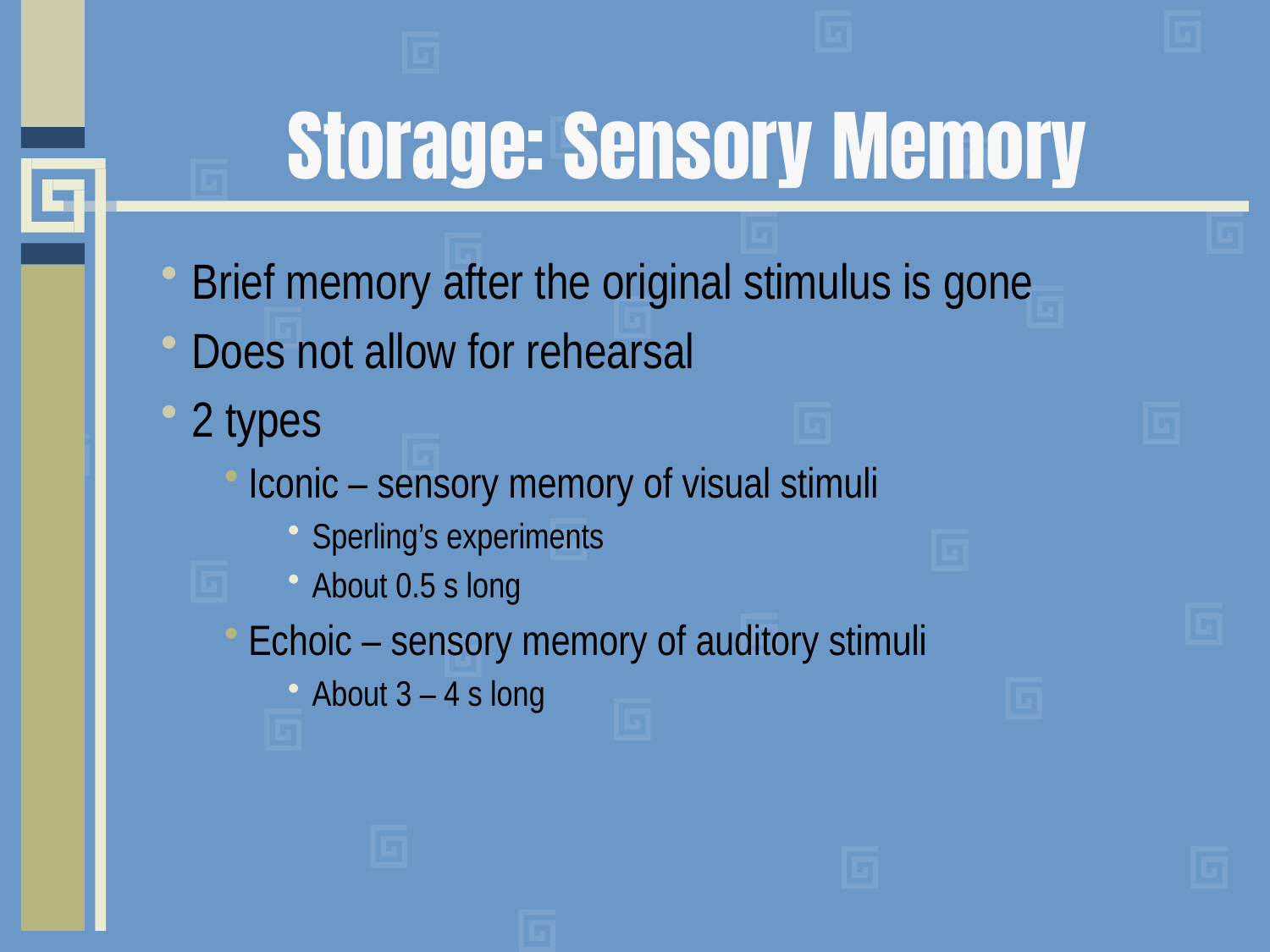

# Storage: Sensory Memory
Brief memory after the original stimulus is gone
Does not allow for rehearsal
2 types
Iconic – sensory memory of visual stimuli
Sperling’s experiments
About 0.5 s long
Echoic – sensory memory of auditory stimuli
About 3 – 4 s long